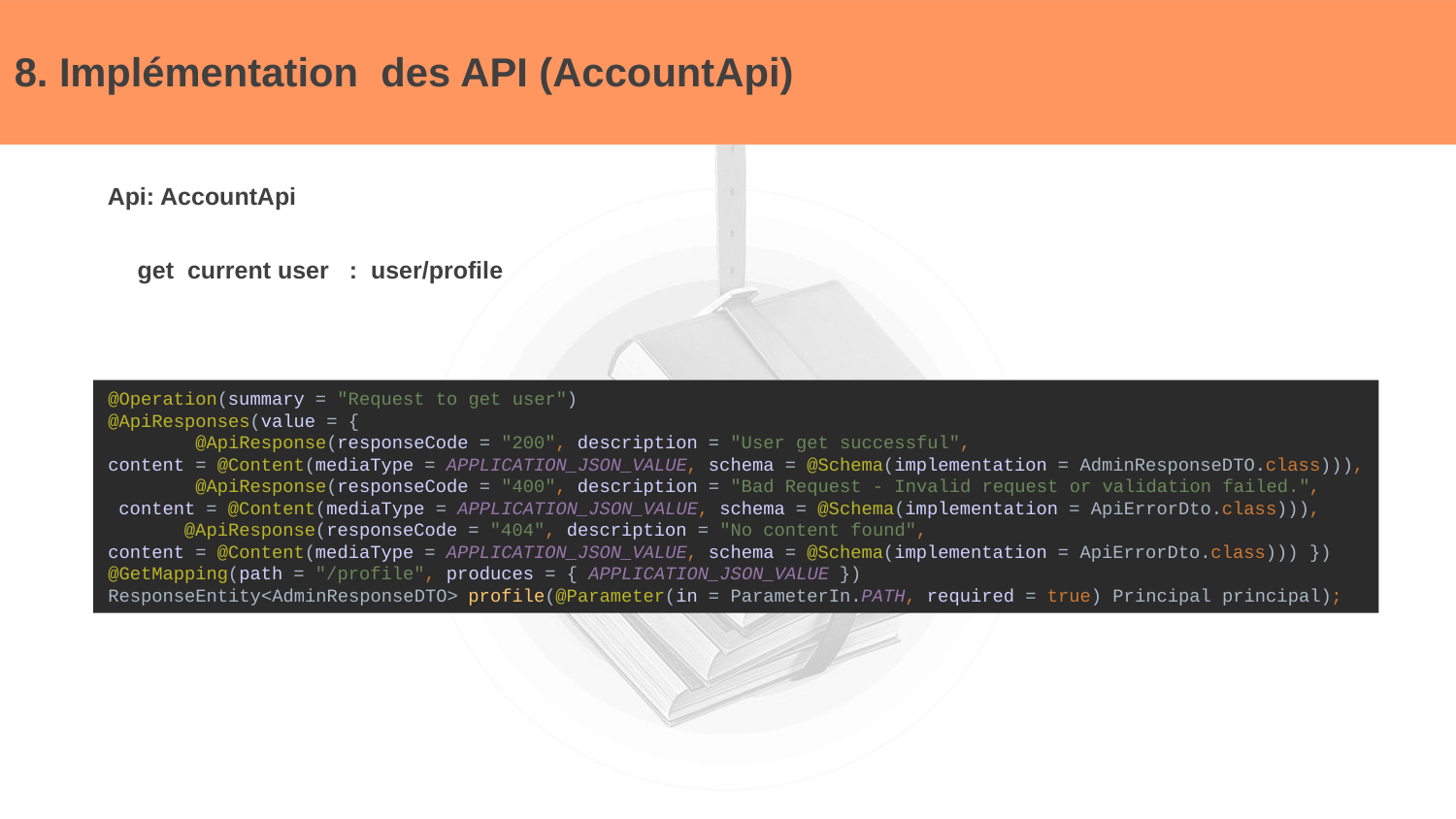

# 8. Implémentation  des API (AccountApi)
Api: AccountApi

 get  current user   :  user/profile
@Operation(summary = "Request to get user")
@ApiResponses(value = {
        @ApiResponse(responseCode = "200", description = "User get successful",
content = @Content(mediaType = APPLICATION_JSON_VALUE, schema = @Schema(implementation = AdminResponseDTO.class))),
        @ApiResponse(responseCode = "400", description = "Bad Request - Invalid request or validation failed.",
 content = @Content(mediaType = APPLICATION_JSON_VALUE, schema = @Schema(implementation = ApiErrorDto.class))),
       @ApiResponse(responseCode = "404", description = "No content found",
content = @Content(mediaType = APPLICATION_JSON_VALUE, schema = @Schema(implementation = ApiErrorDto.class))) })
@GetMapping(path = "/profile", produces = { APPLICATION_JSON_VALUE })
ResponseEntity<AdminResponseDTO> profile(@Parameter(in = ParameterIn.PATH, required = true) Principal principal);